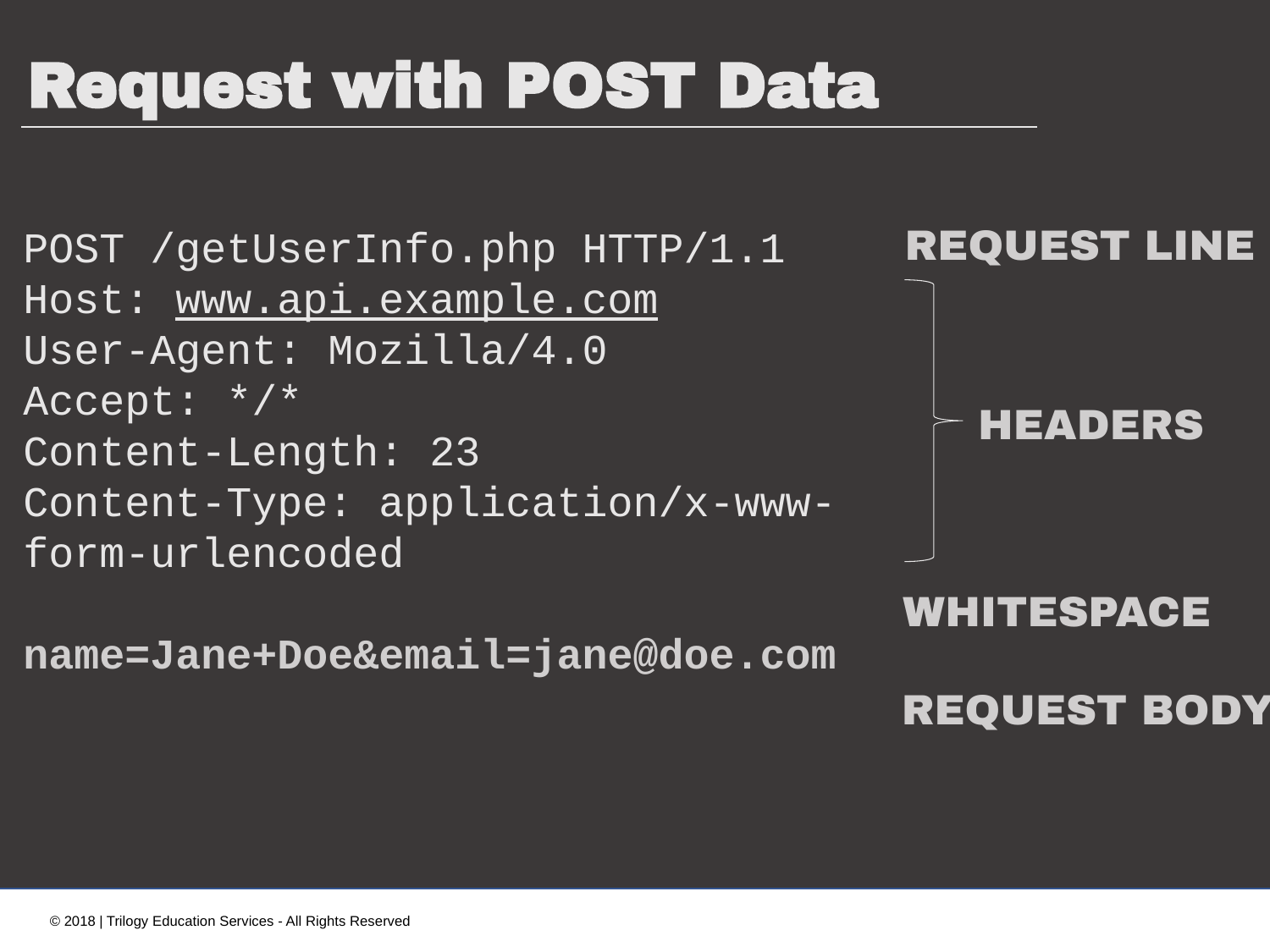

Request with POST Data
REQUEST LINE
POST /getUserInfo.php HTTP/1.1
Host: www.api.example.com
User-Agent: Mozilla/4.0
Accept: */*
Content-Length: 23
Content-Type: application/x-www-form-urlencoded

name=Jane+Doe&email=jane@doe.com

  HEADERS
WHITESPACE
REQUEST BODY